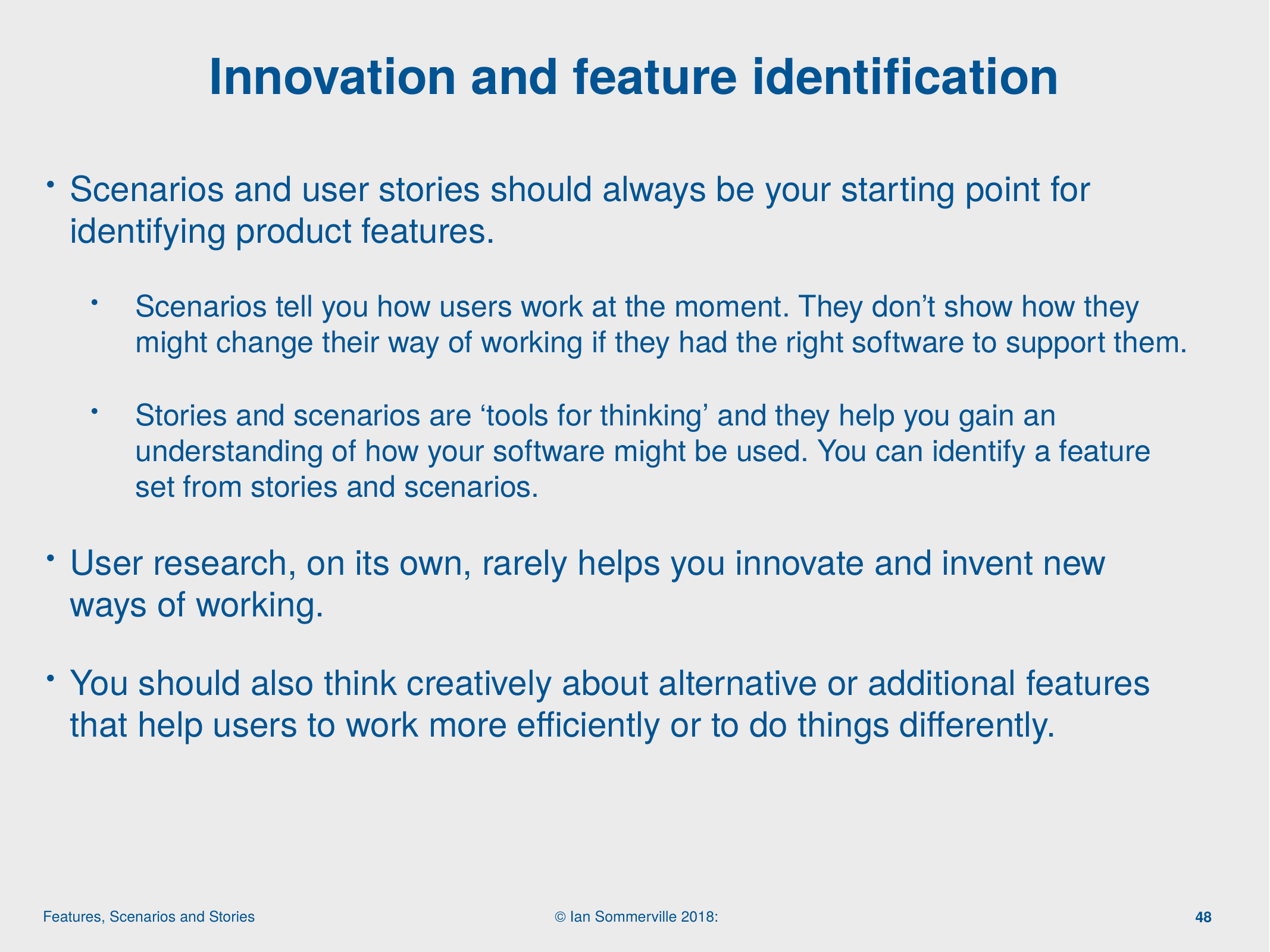

# Innovation and feature identification
Scenarios and user stories should always be your starting point for identifying product features.
Scenarios tell you how users work at the moment. They don’t show how they might change their way of working if they had the right software to support them.
Stories and scenarios are ‘tools for thinking’ and they help you gain an understanding of how your software might be used. You can identify a feature set from stories and scenarios.
User research, on its own, rarely helps you innovate and invent new ways of working.
You should also think creatively about alternative or additional features that help users to work more efficiently or to do things differently.
48